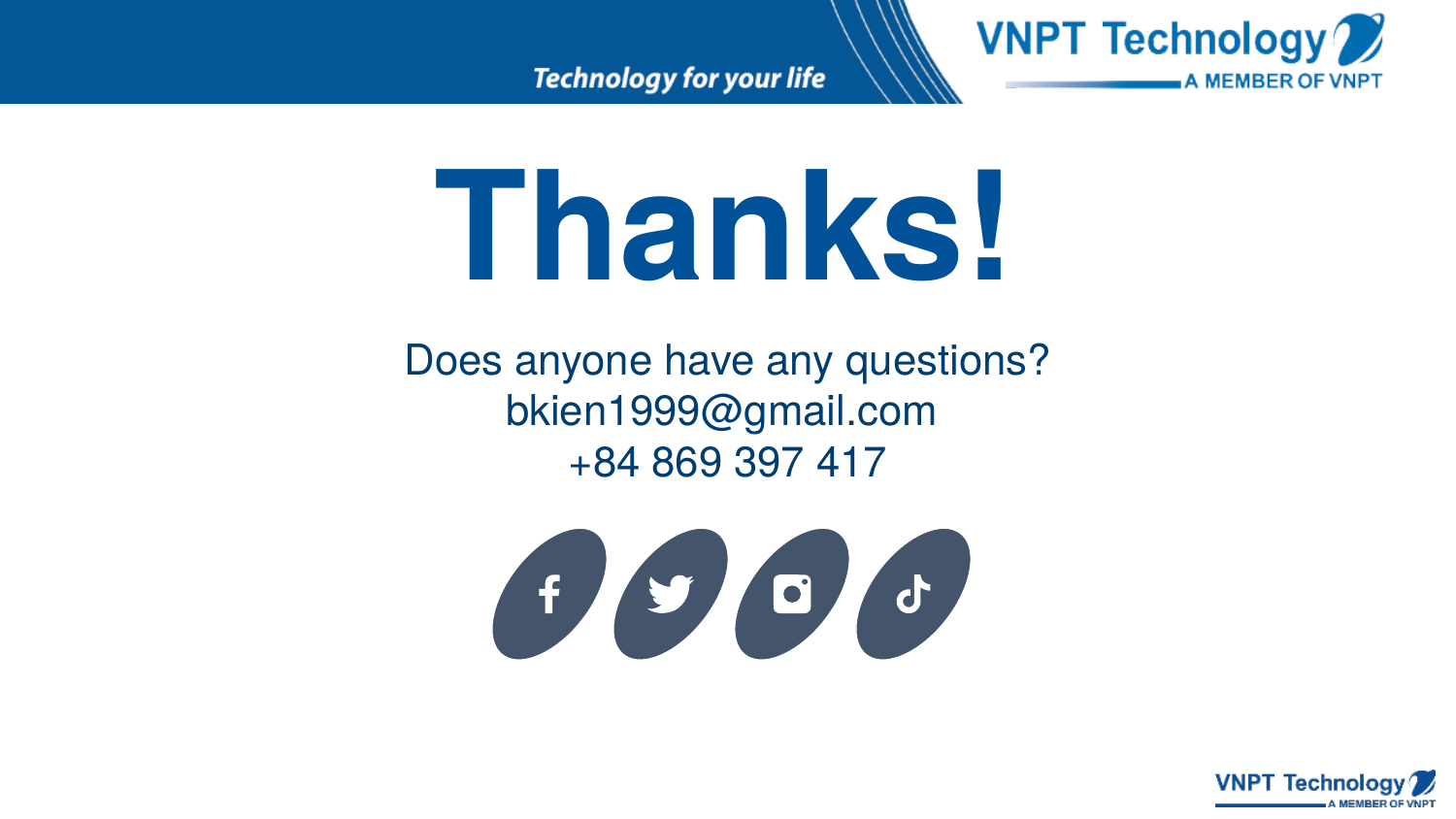

# Thanks!
Does anyone have any questions?
bkien1999@gmail.com
+84 869 397 417